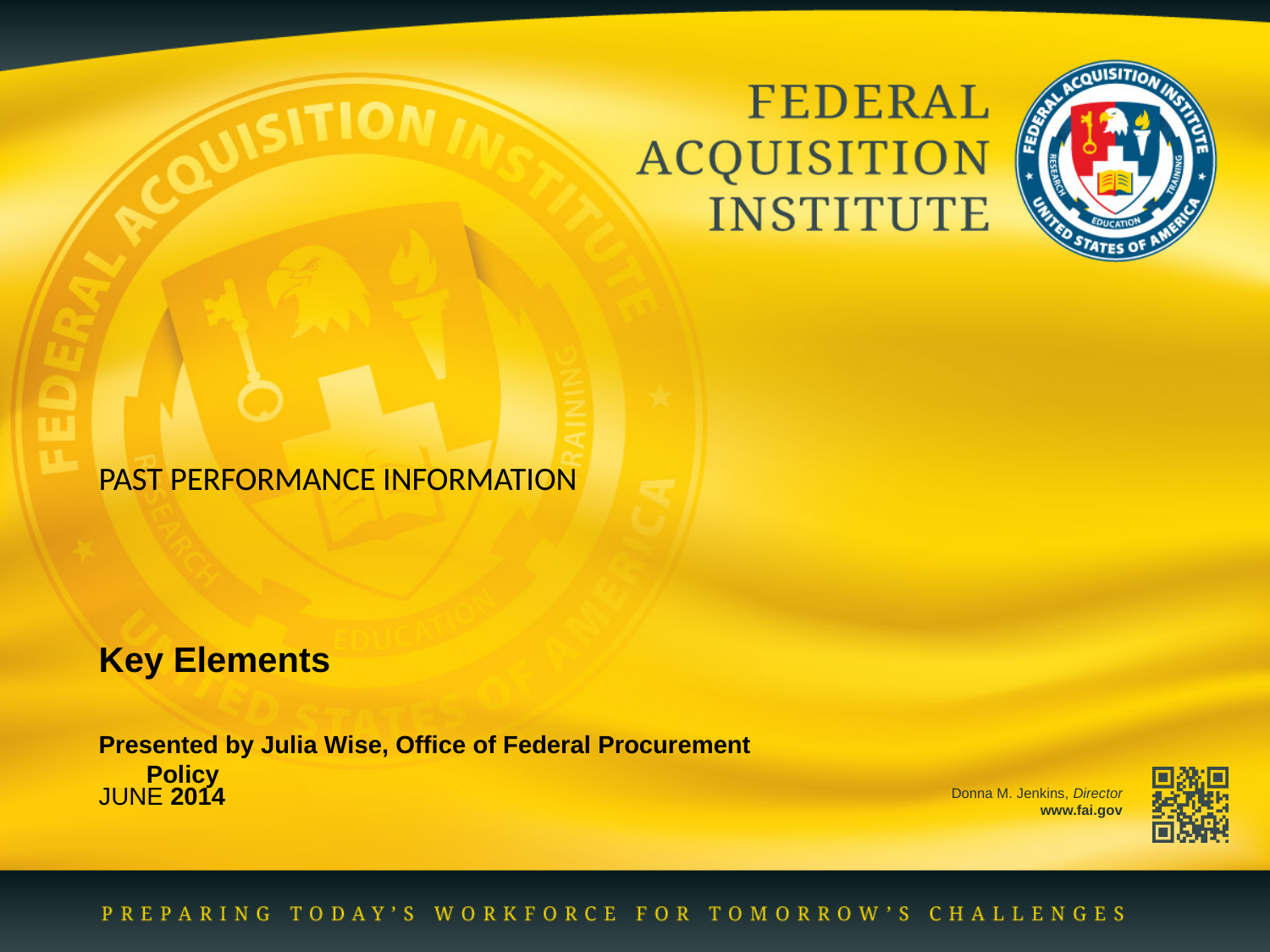

# PAST PERFORMANCE INFORMATION
Key Elements
Presented by Julia Wise, Office of Federal Procurement Policy

JUNE 2014